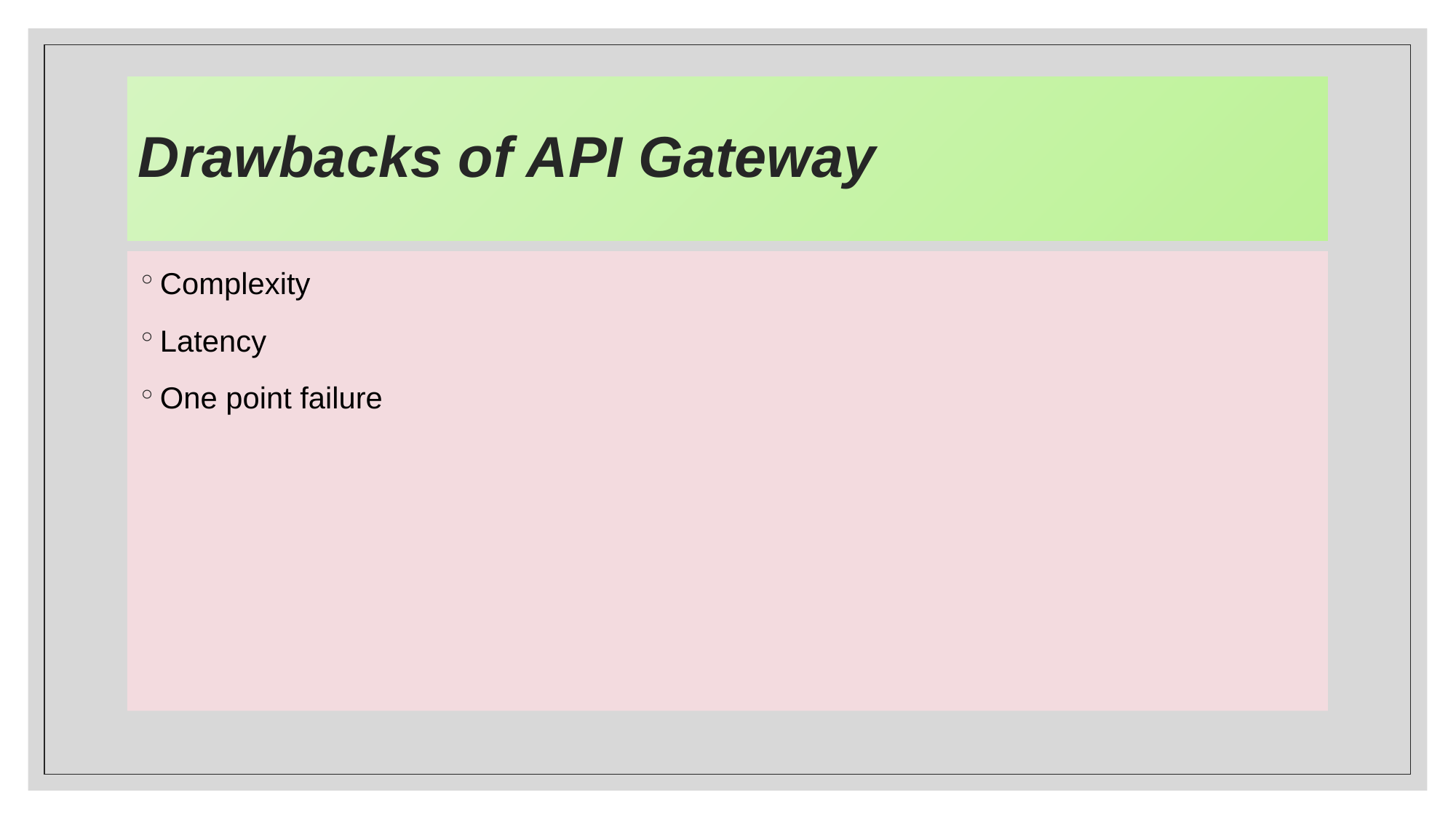

# Drawbacks of API Gateway
Complexity
Latency
One point failure